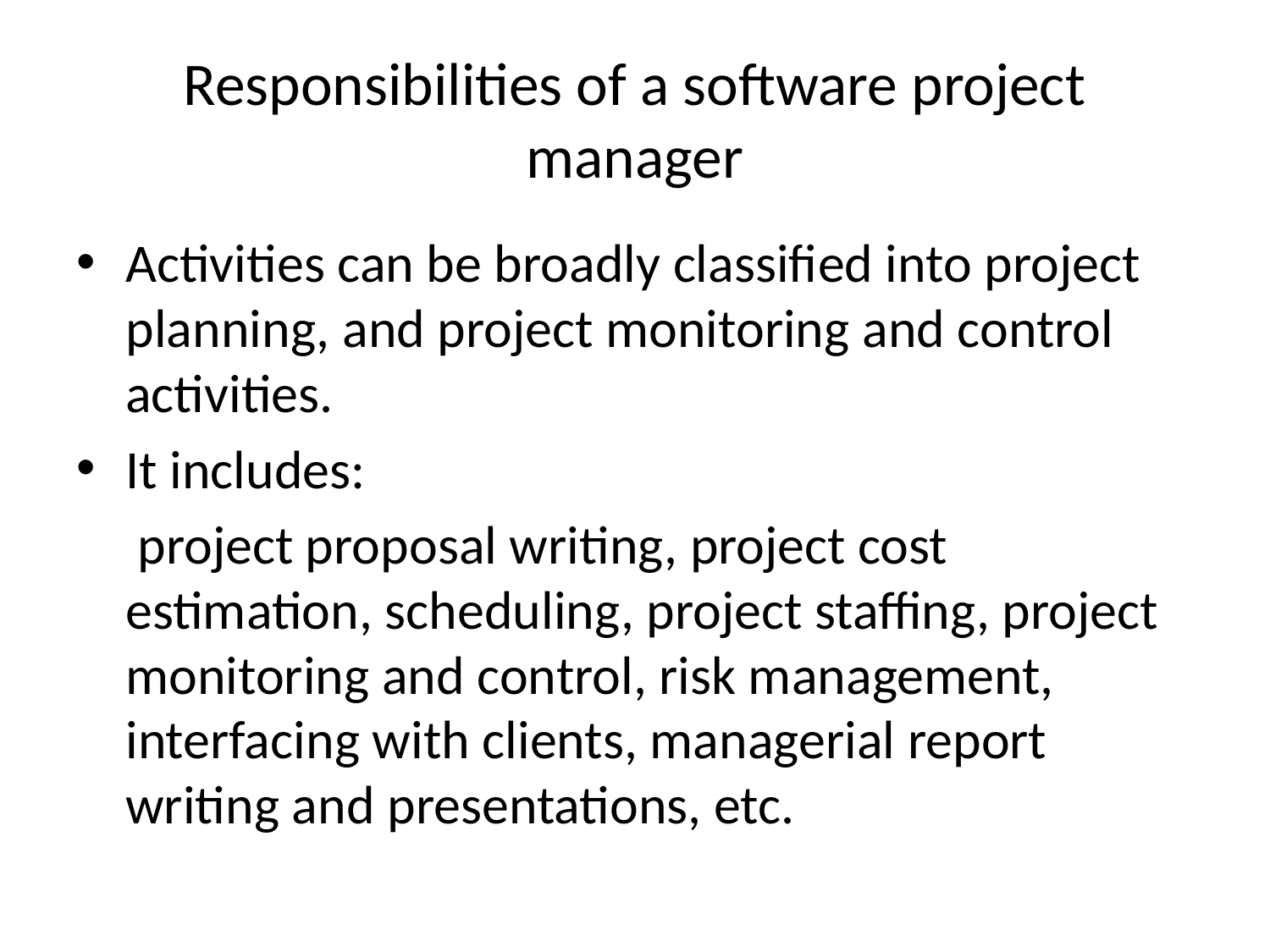

# Responsibilities of a software project manager
Activities can be broadly classified into project planning, and project monitoring and control activities.
It includes:
     project proposal writing, project cost estimation, scheduling, project staffing, project monitoring and control, risk management, interfacing with clients, managerial report writing and presentations, etc.